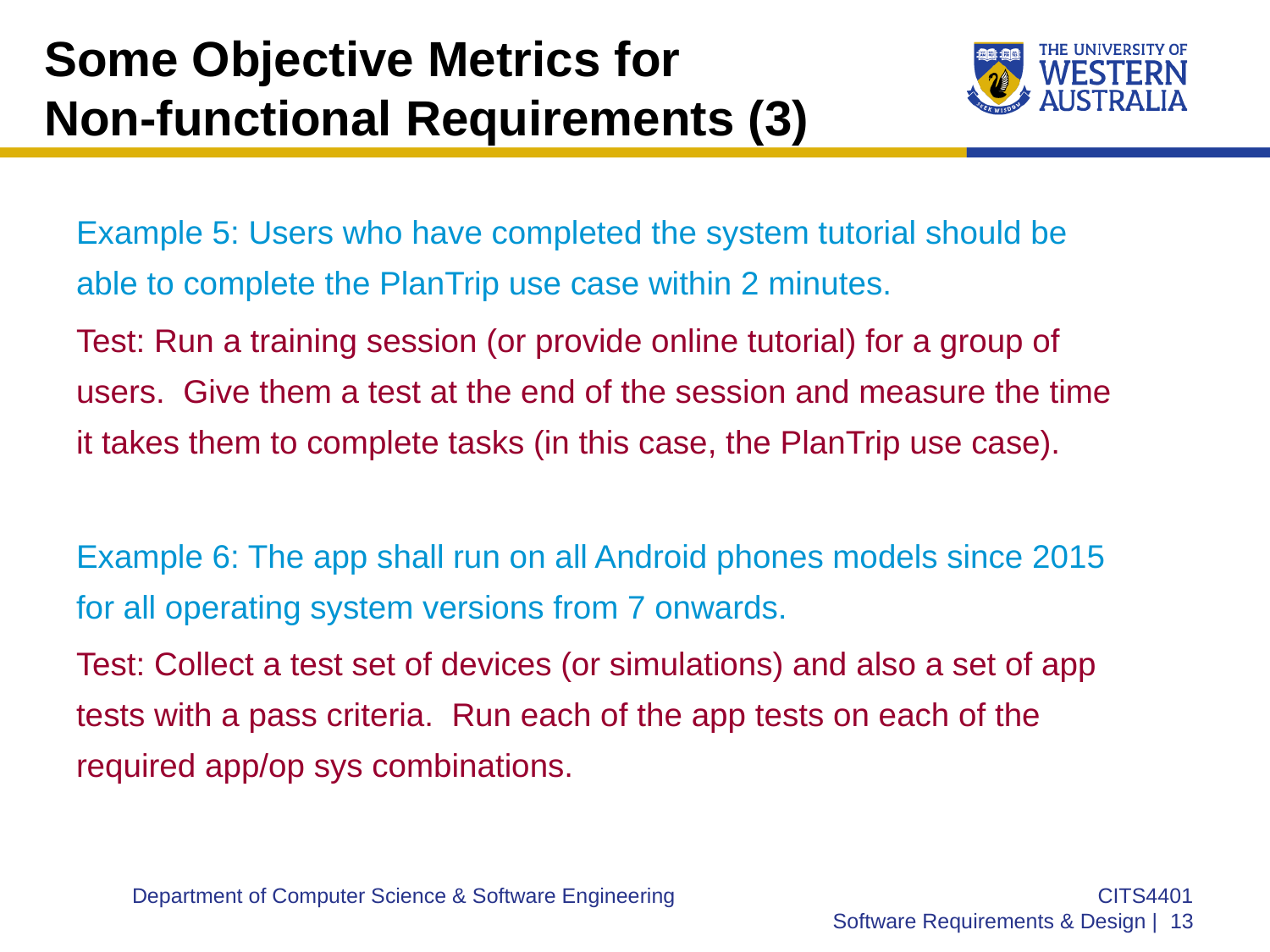

# Some Objective Metrics for Non-functional Requirements (3)
Example 5: Users who have completed the system tutorial should be able to complete the PlanTrip use case within 2 minutes.
Test: Run a training session (or provide online tutorial) for a group of users.  Give them a test at the end of the session and measure the time it takes them to complete tasks (in this case, the PlanTrip use case).

Example 6: The app shall run on all Android phones models since 2015 for all operating system versions from 7 onwards.
Test: Collect a test set of devices (or simulations) and also a set of app tests with a pass criteria.  Run each of the app tests on each of the required app/op sys combinations.